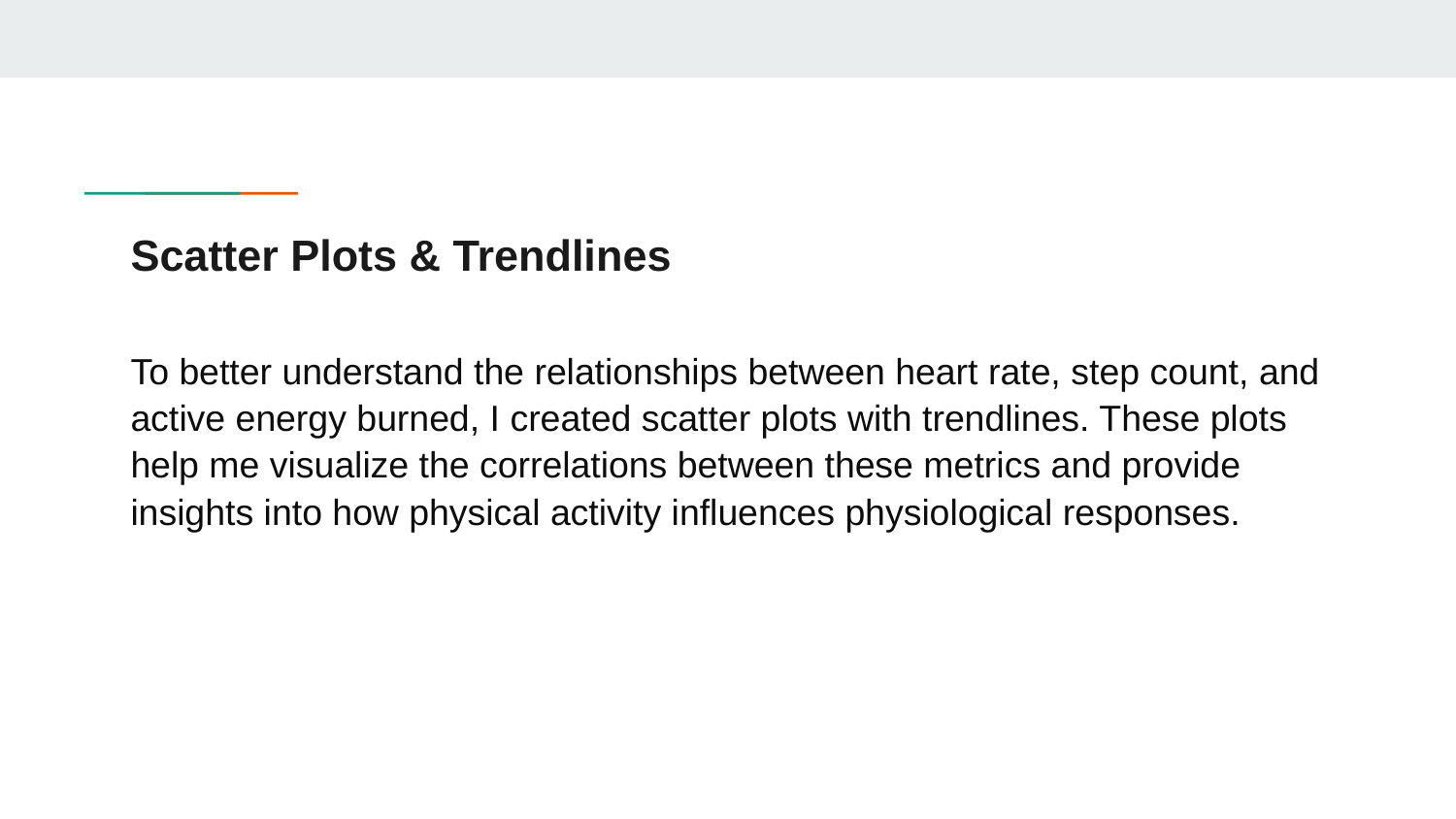

# Scatter Plots & Trendlines

To better understand the relationships between heart rate, step count, and active energy burned, I created scatter plots with trendlines. These plots help me visualize the correlations between these metrics and provide insights into how physical activity influences physiological responses.